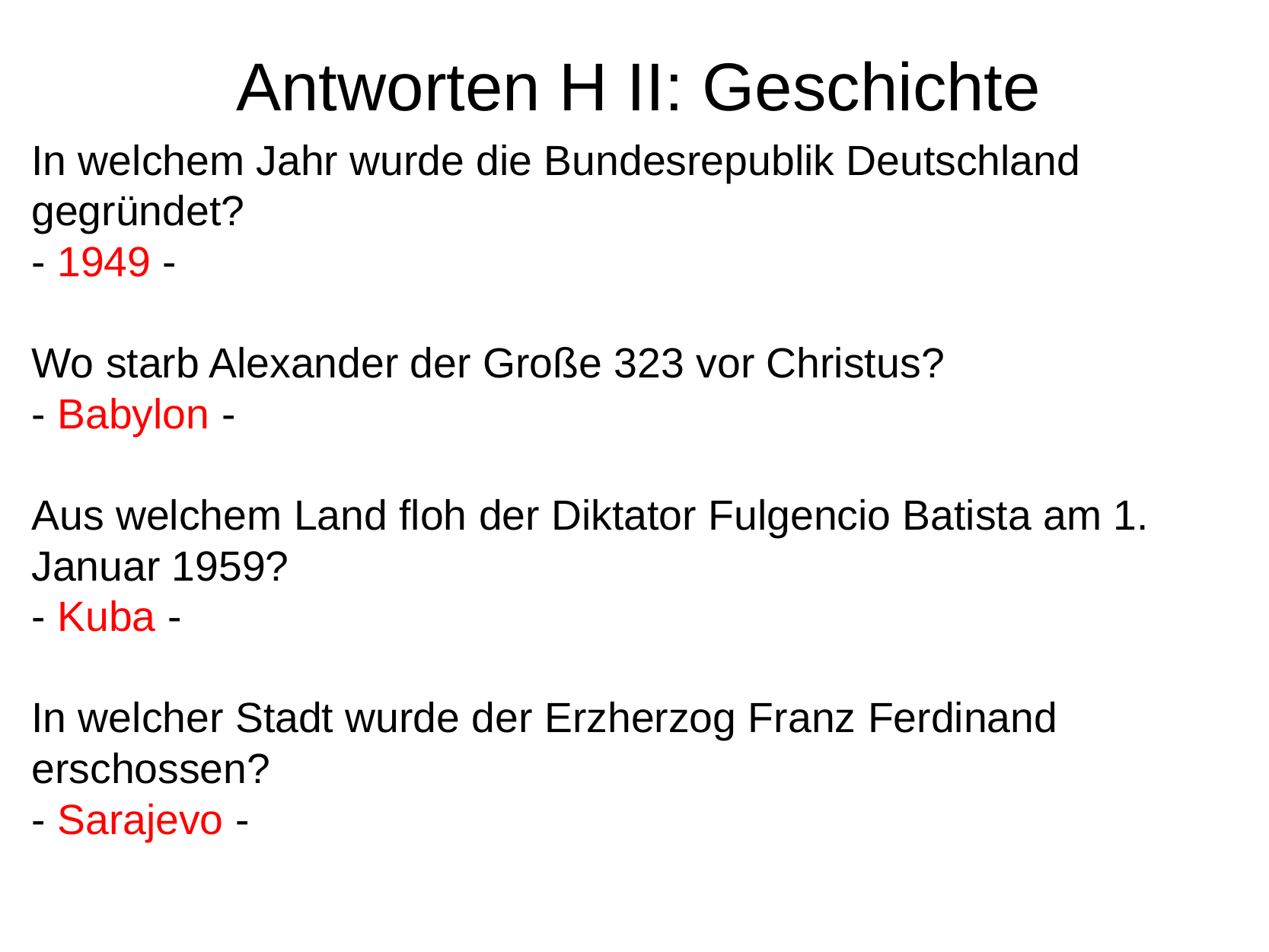

# Antworten H II: Geschichte
In welchem Jahr wurde die Bundesrepublik Deutschland gegründet?
- 1949 -

Wo starb Alexander der Große 323 vor Christus?
- Babylon -

Aus welchem Land floh der Diktator Fulgencio Batista am 1. Januar 1959?
- Kuba -

In welcher Stadt wurde der Erzherzog Franz Ferdinand erschossen?
- Sarajevo -